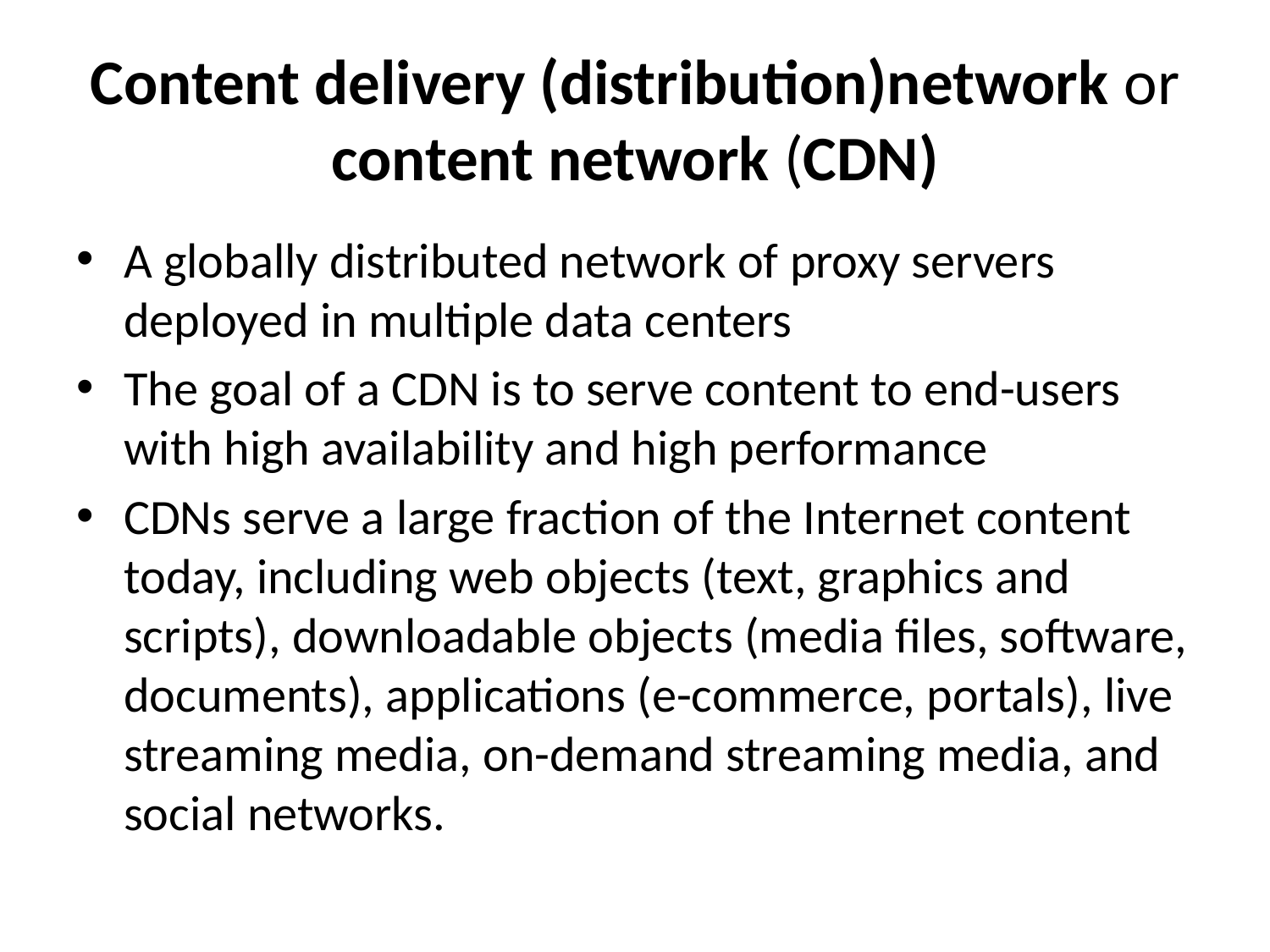

# Content delivery (distribution)network or content network (CDN)
A globally distributed network of proxy servers deployed in multiple data centers
The goal of a CDN is to serve content to end-users with high availability and high performance
CDNs serve a large fraction of the Internet content today, including web objects (text, graphics and scripts), downloadable objects (media files, software, documents), applications (e-commerce, portals), live streaming media, on-demand streaming media, and social networks.